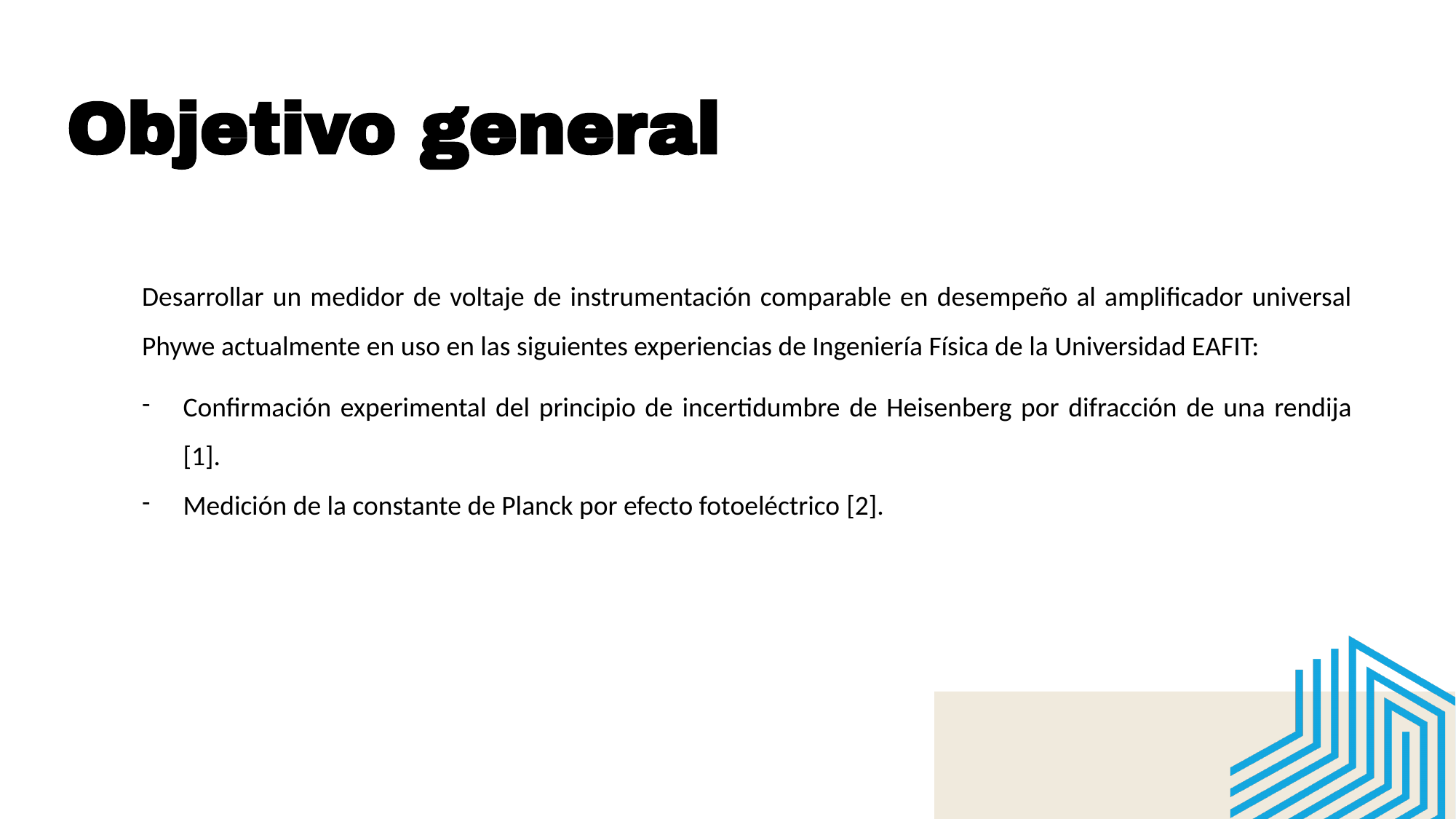

Objetivo general
Desarrollar un medidor de voltaje de instrumentación comparable en desempeño al amplificador universal Phywe actualmente en uso en las siguientes experiencias de Ingeniería Física de la Universidad EAFIT:
Confirmación experimental del principio de incertidumbre de Heisenberg por difracción de una rendija [1].
Medición de la constante de Planck por efecto fotoeléctrico [2].